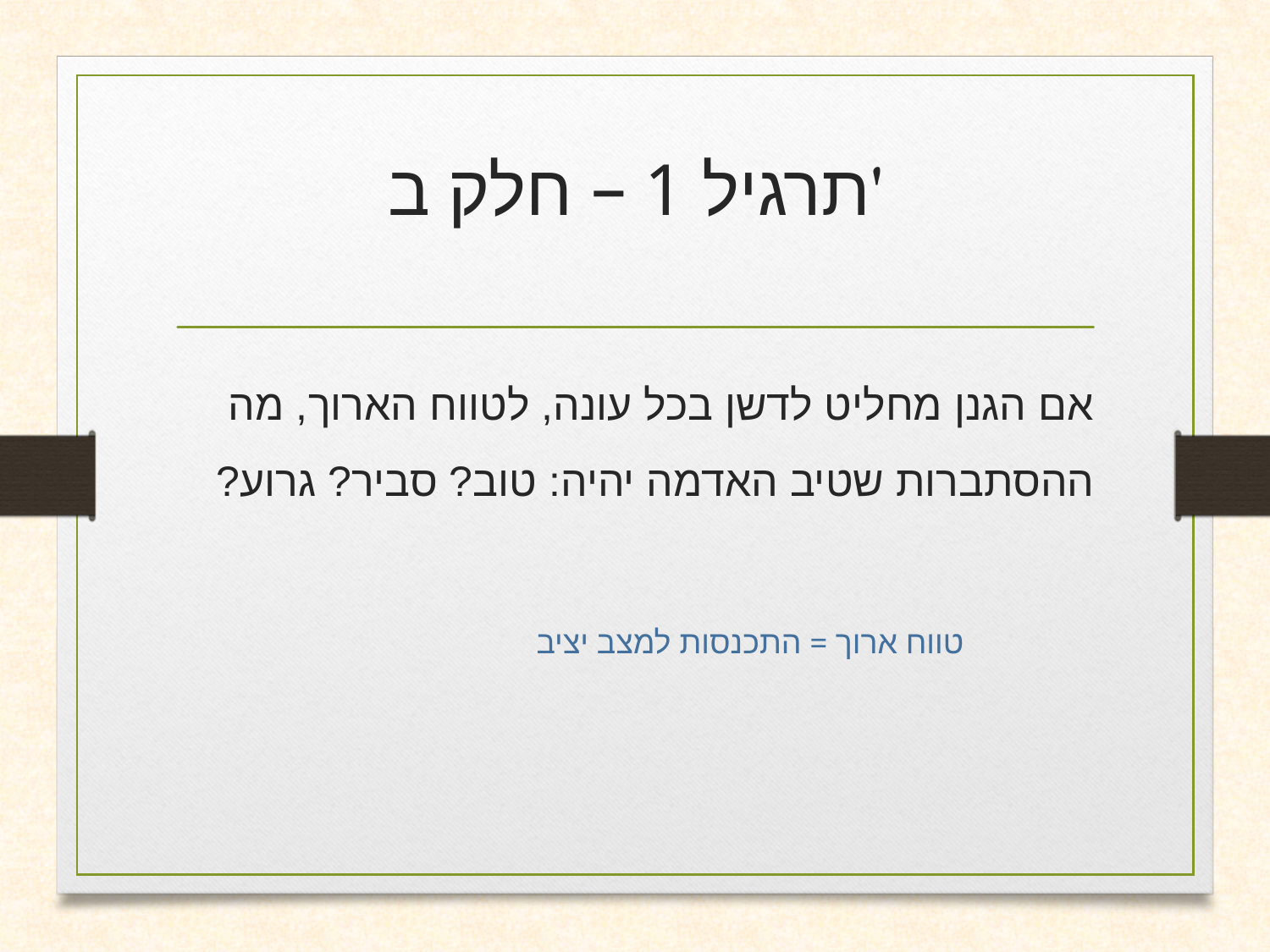

# תרגיל 1 – חלק ב'
אם הגנן מחליט לדשן בכל עונה, לטווח הארוך, מה ההסתברות שטיב האדמה יהיה: טוב? סביר? גרוע?
טווח ארוך = התכנסות למצב יציב